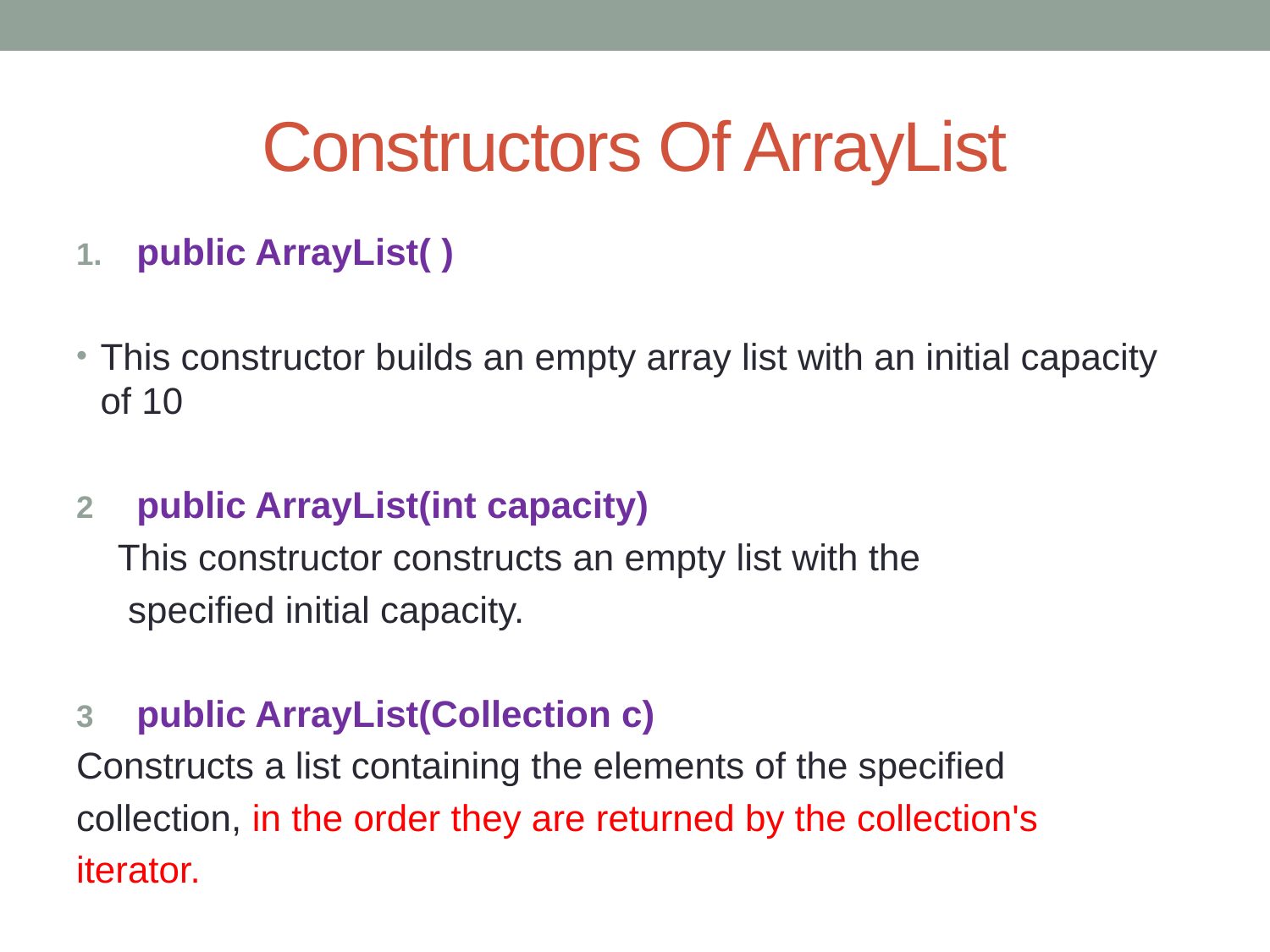

# Constructors Of ArrayList
public ArrayList( )

This constructor builds an empty array list with an initial capacity of 10

public ArrayList(int capacity)
    This constructor constructs an empty list with the
     specified initial capacity.

public ArrayList(Collection c)
Constructs a list containing the elements of the specified
collection, in the order they are returned by the collection's
iterator.